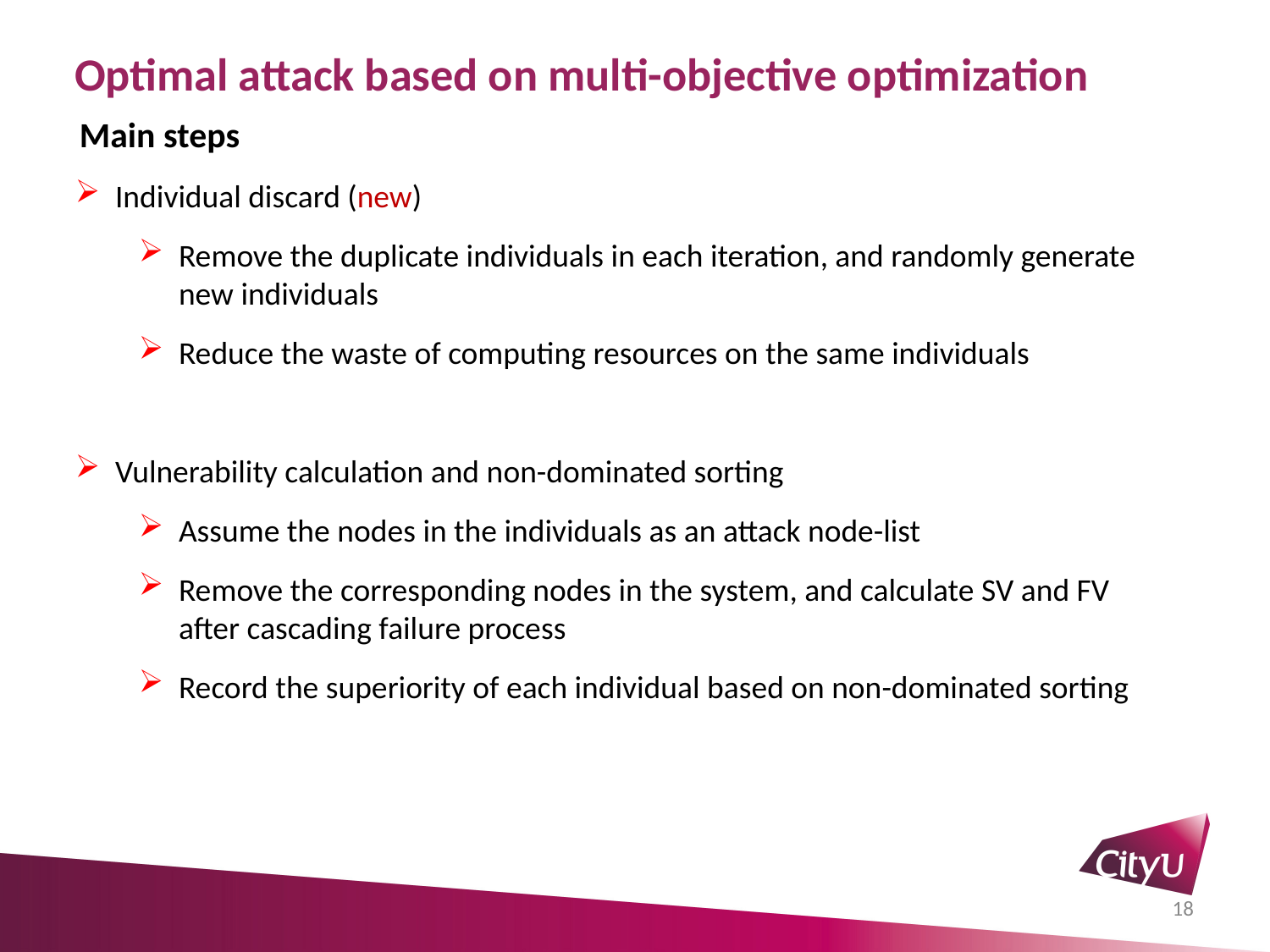

# Optimal attack based on multi-objective optimization
Main steps
Individual discard (new)
Remove the duplicate individuals in each iteration, and randomly generate new individuals
Reduce the waste of computing resources on the same individuals

Vulnerability calculation and non-dominated sorting
Assume the nodes in the individuals as an attack node-list
Remove the corresponding nodes in the system, and calculate SV and FV after cascading failure process
Record the superiority of each individual based on non-dominated sorting

18